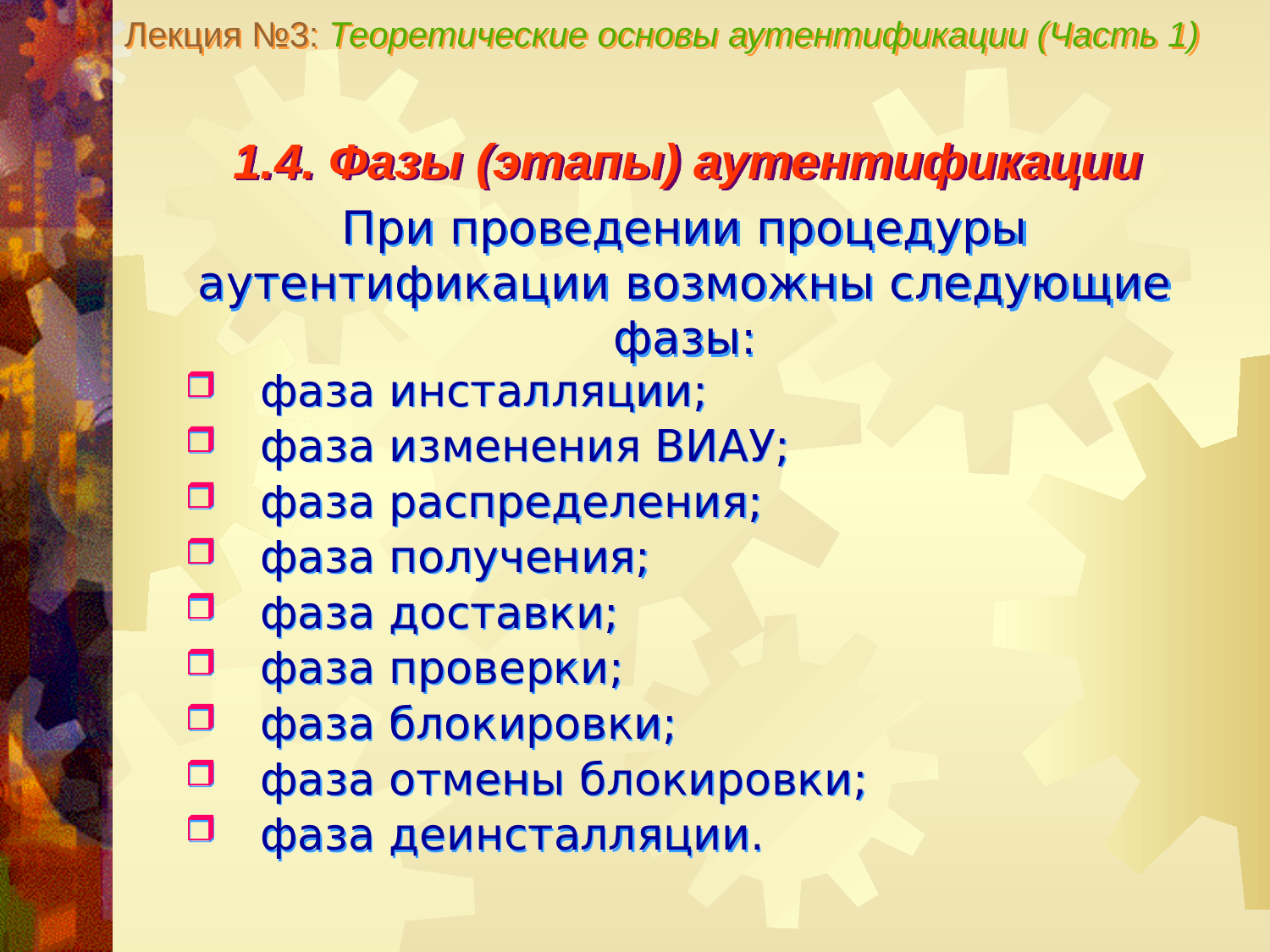

Лекция №3: Теоретические основы аутентификации (Часть 1)
1.4. Фазы (этапы) аутентификации
При проведении процедуры аутентификации возможны следующие фазы:
фаза инсталляции;
фаза изменения ВИАУ;
фаза распределения;
фаза получения;
фаза доставки;
фаза проверки;
фаза блокировки;
фаза отмены блокировки;
фаза деинсталляции.